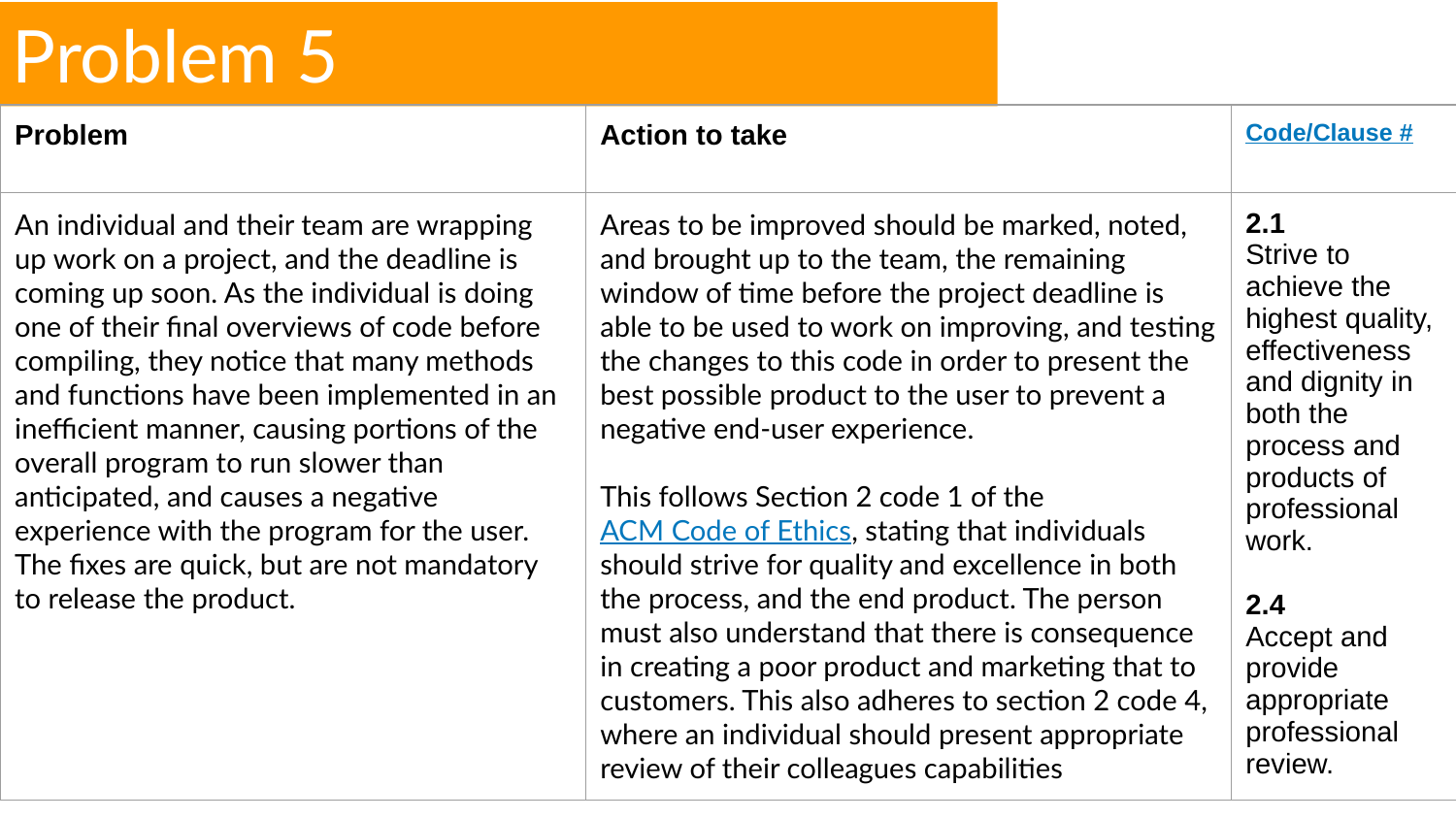

# Problem 5
| Problem | Action to take | Code/Clause # |
| --- | --- | --- |
| An individual and their team are wrapping up work on a project, and the deadline is coming up soon. As the individual is doing one of their final overviews of code before compiling, they notice that many methods and functions have been implemented in an inefficient manner, causing portions of the overall program to run slower than anticipated, and causes a negative experience with the program for the user. The fixes are quick, but are not mandatory to release the product. | Areas to be improved should be marked, noted, and brought up to the team, the remaining window of time before the project deadline is able to be used to work on improving, and testing the changes to this code in order to present the best possible product to the user to prevent a negative end-user experience. This follows Section 2 code 1 of the ACM Code of Ethics, stating that individuals should strive for quality and excellence in both the process, and the end product. The person must also understand that there is consequence in creating a poor product and marketing that to customers. This also adheres to section 2 code 4, where an individual should present appropriate review of their colleagues capabilities | 2.1 Strive to achieve the highest quality, effectiveness and dignity in both the process and products of professional work. 2.4 Accept and provide appropriate professional review. |